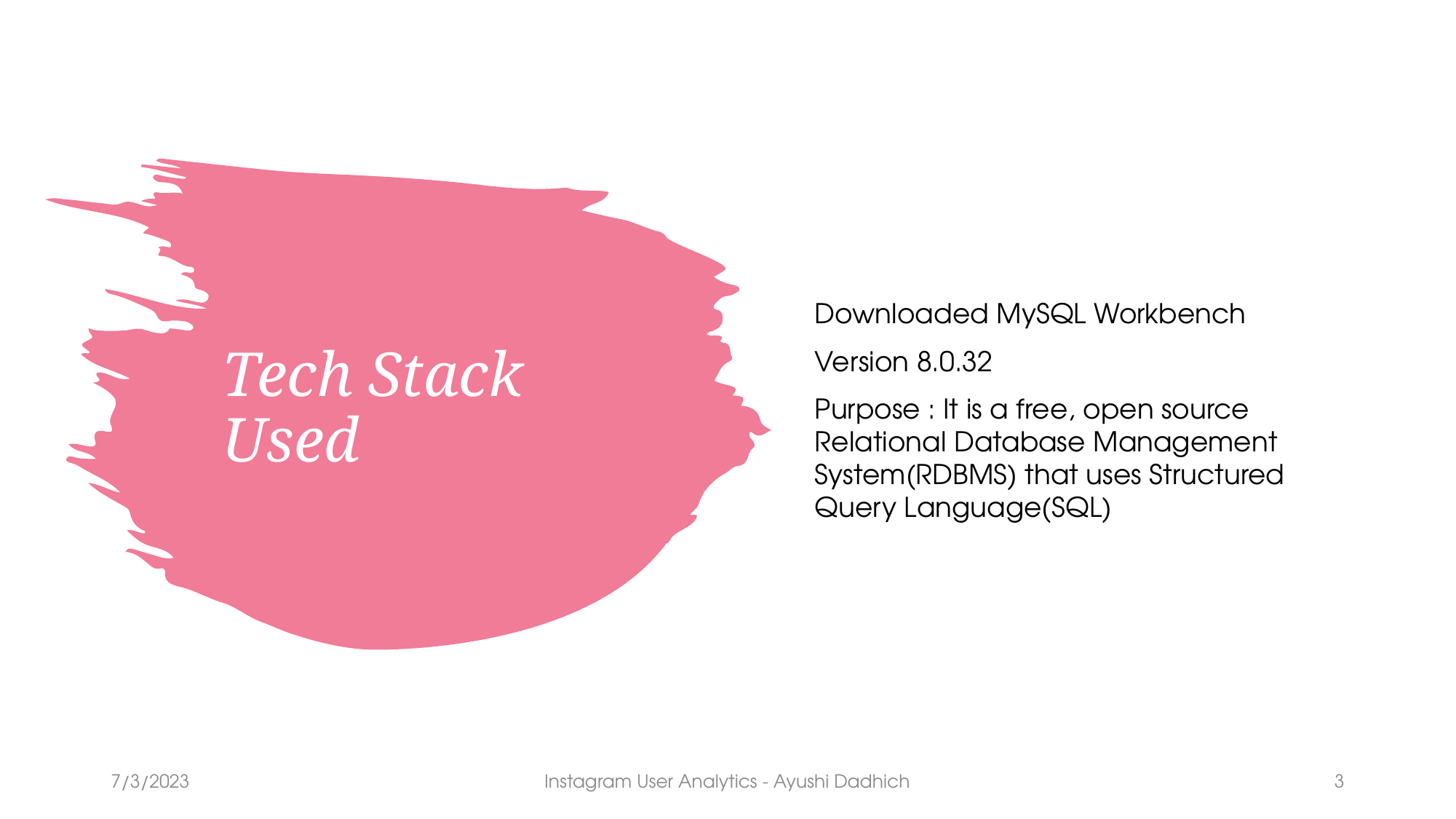

Downloaded MySQL Workbench
Version 8.0.32
Purpose : It is a free, open source Relational Database Management System(RDBMS) that uses Structured Query Language(SQL)
# Tech Stack Used
7/3/2023
Instagram User Analytics - Ayushi Dadhich
3